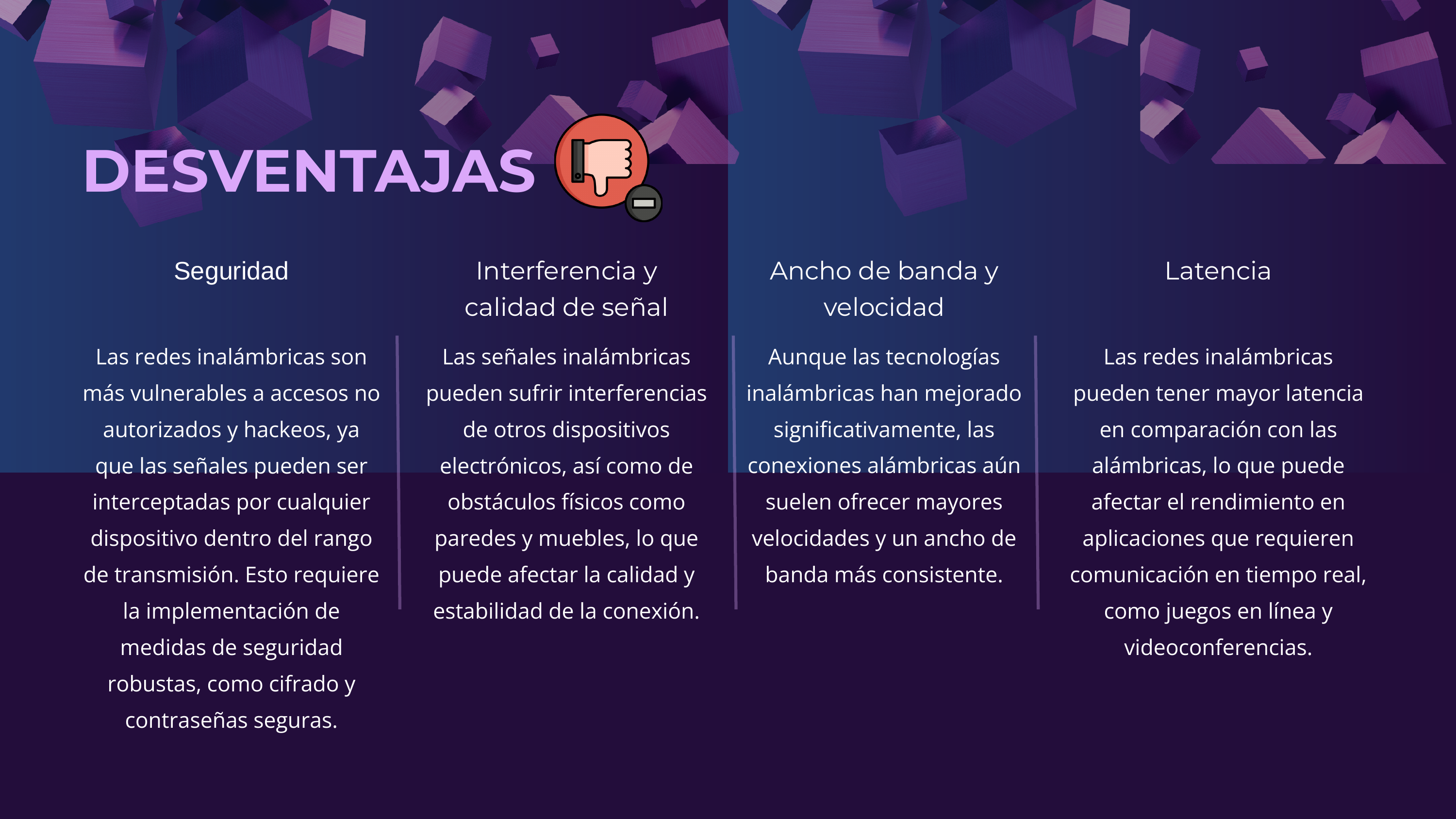

DESVENTAJAS
Seguridad
Interferencia y calidad de señal
Ancho de banda y velocidad
Latencia
Aunque las tecnologías inalámbricas han mejorado significativamente, las conexiones alámbricas aún suelen ofrecer mayores velocidades y un ancho de banda más consistente.
Las redes inalámbricas pueden tener mayor latencia en comparación con las alámbricas, lo que puede afectar el rendimiento en aplicaciones que requieren comunicación en tiempo real, como juegos en línea y videoconferencias.
Las redes inalámbricas son más vulnerables a accesos no autorizados y hackeos, ya que las señales pueden ser interceptadas por cualquier dispositivo dentro del rango de transmisión. Esto requiere la implementación de medidas de seguridad robustas, como cifrado y contraseñas seguras.
Las señales inalámbricas pueden sufrir interferencias de otros dispositivos electrónicos, así como de obstáculos físicos como paredes y muebles, lo que puede afectar la calidad y estabilidad de la conexión.